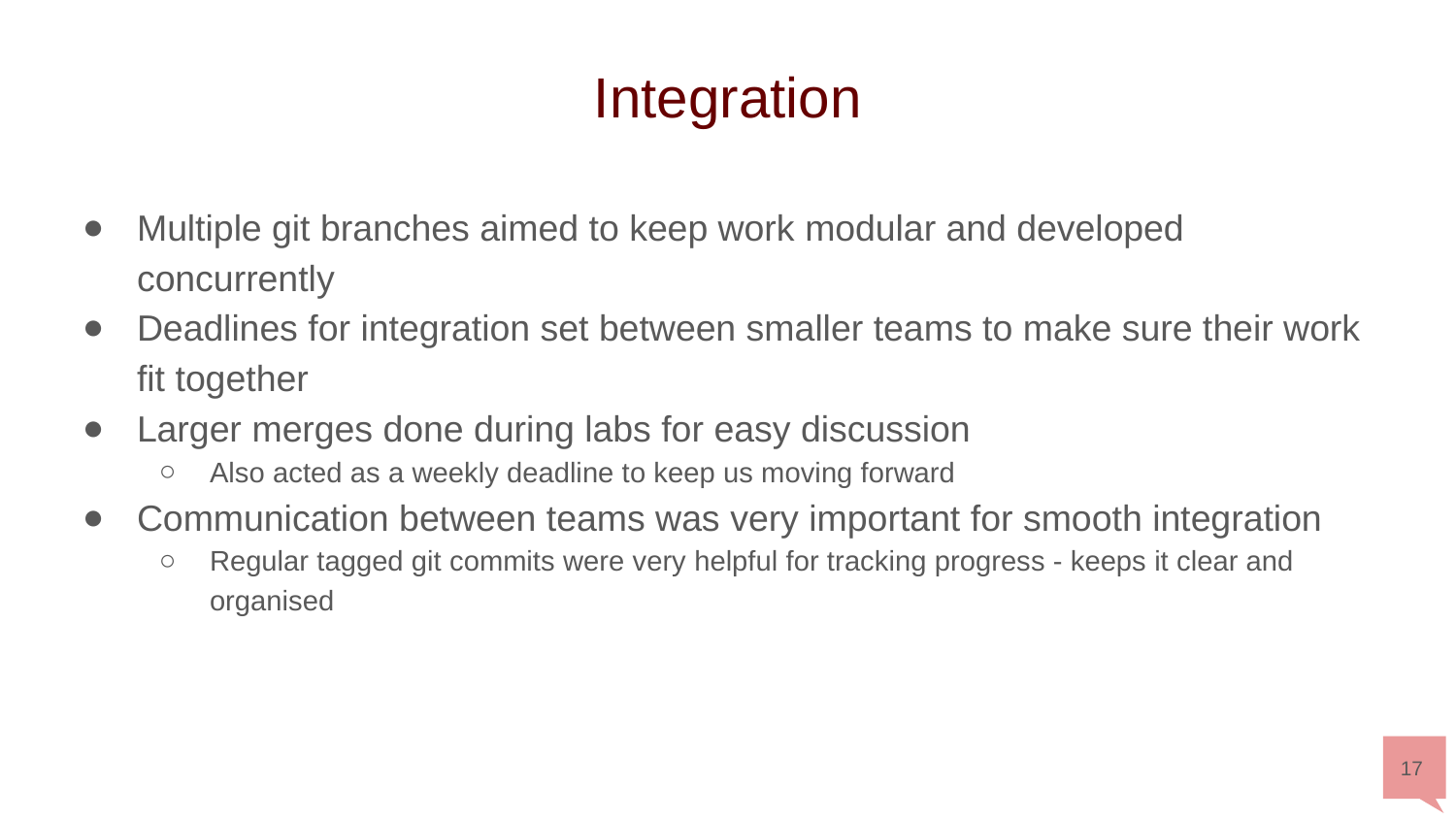

# Integration
Multiple git branches aimed to keep work modular and developed concurrently
Deadlines for integration set between smaller teams to make sure their work fit together
Larger merges done during labs for easy discussion
Also acted as a weekly deadline to keep us moving forward
Communication between teams was very important for smooth integration
Regular tagged git commits were very helpful for tracking progress - keeps it clear and organised

17